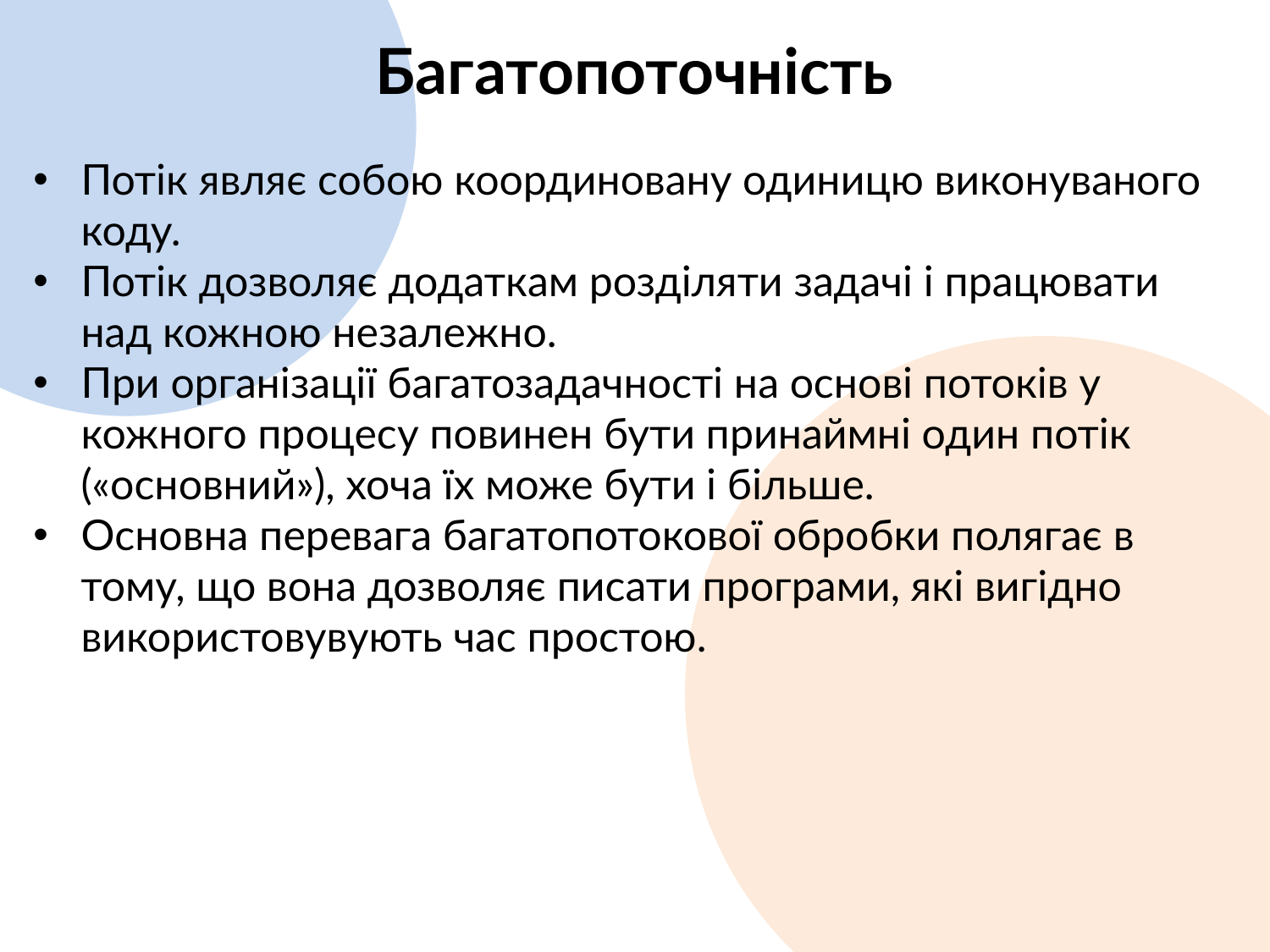

Багатопоточність
Потік являє собою координовану одиницю виконуваного коду.
Потік дозволяє додаткам розділяти задачі і працювати над кожною незалежно.
При організації багатозадачності на основі потоків у кожного процесу повинен бути принаймні один потік («основний»), хоча їх може бути і більше.
Основна перевага багатопотокової обробки полягає в тому, що вона дозволяє писати програми, які вигідно використовувують час простою.